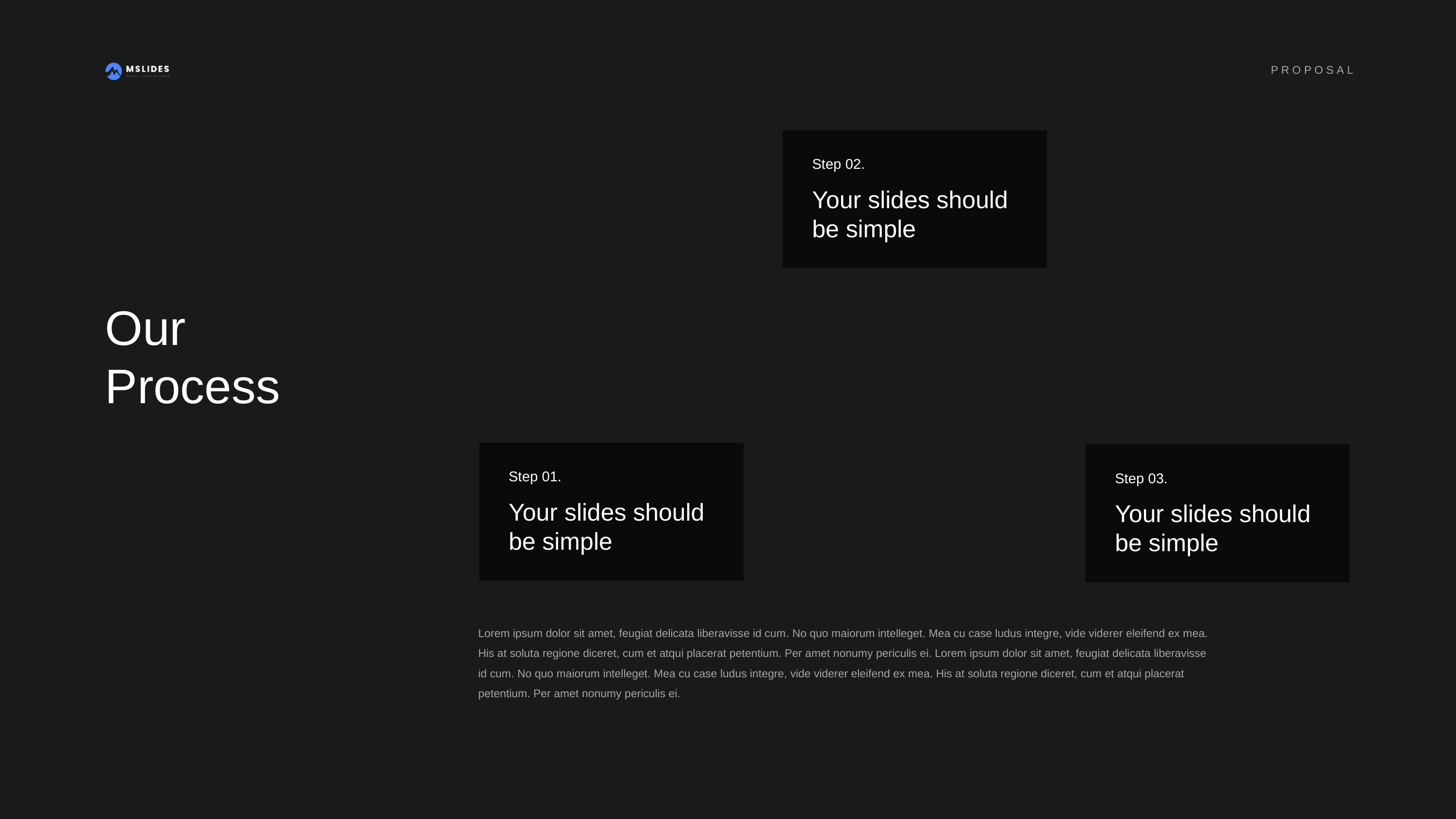

Step 02.
Your slides should be simple

Our Process

Step 01.
Your slides should be simple

Step 03.
Your slides should be simple
Lorem ipsum dolor sit amet, feugiat delicata liberavisse id cum. No quo maiorum intelleget. Mea cu case ludus integre, vide viderer eleifend ex mea. His at soluta regione diceret, cum et atqui placerat petentium. Per amet nonumy periculis ei. Lorem ipsum dolor sit amet, feugiat delicata liberavisse id cum. No quo maiorum intelleget. Mea cu case ludus integre, vide viderer eleifend ex mea. His at soluta regione diceret, cum et atqui placerat petentium. Per amet nonumy periculis ei.